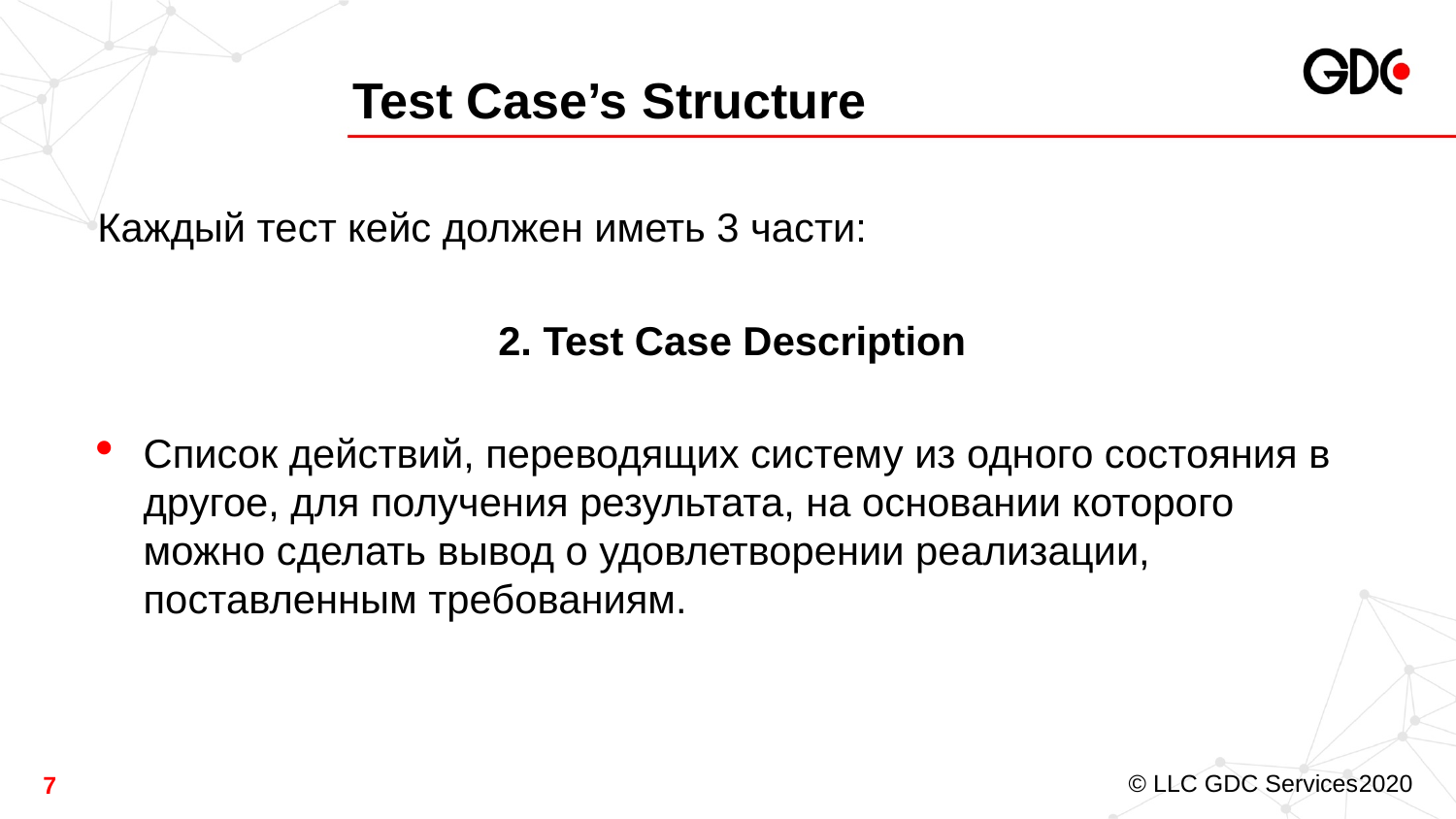

# Test Case’s Structure
Каждый тест кейс должен иметь 3 части:

2. Test Case Description

Список действий, переводящих систему из одного состояния в другое, для получения результата, на основании которого можно сделать вывод о удовлетворении реализации, поставленным требованиям.